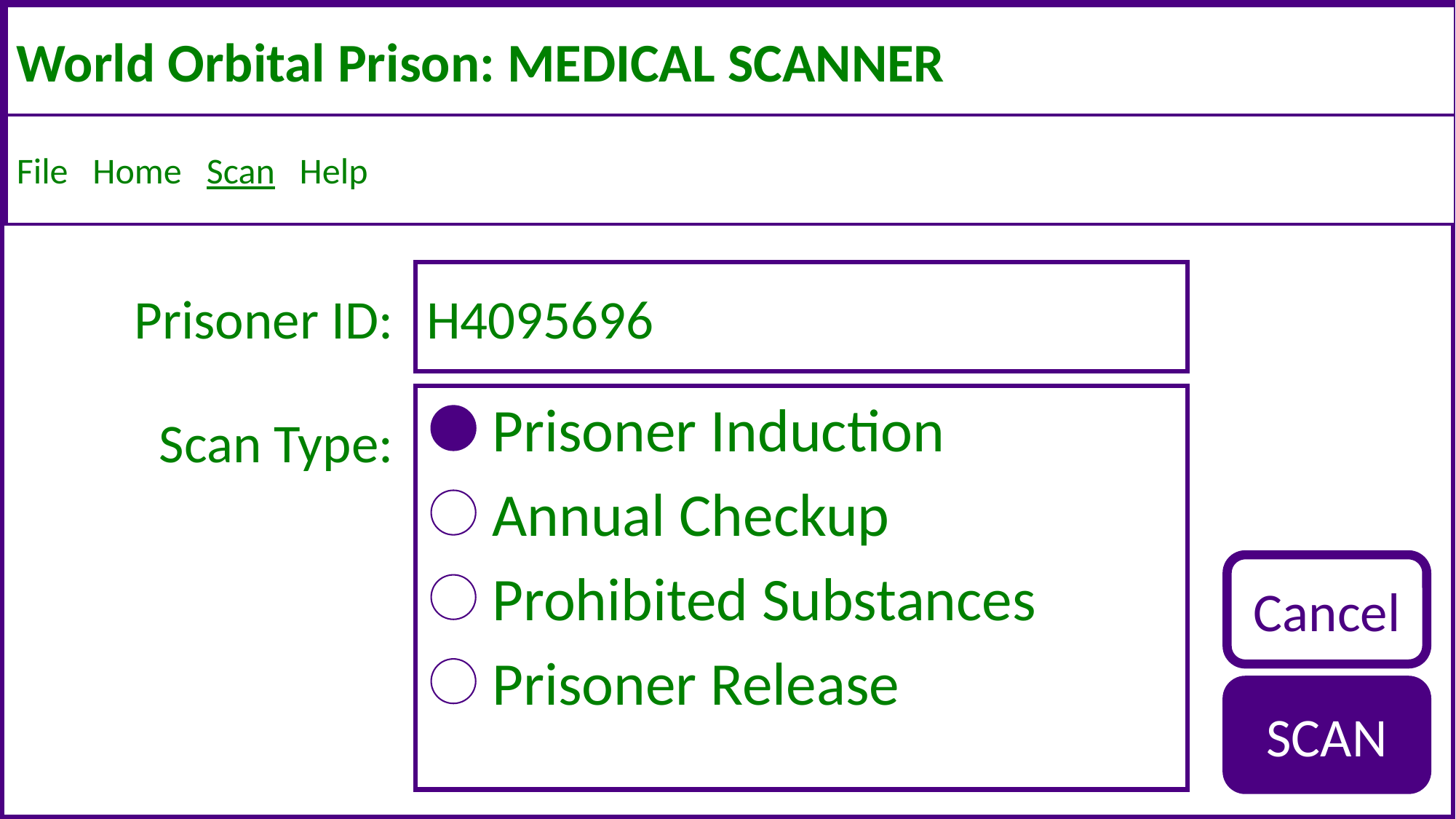

World Orbital Prison: MEDICAL SCANNER
File   Home   Scan   Help
Prisoner ID:
H4095696

Prisoner Induction
Scan Type:

Annual Checkup

Prohibited Substances
Cancel

Prisoner Release

SCAN